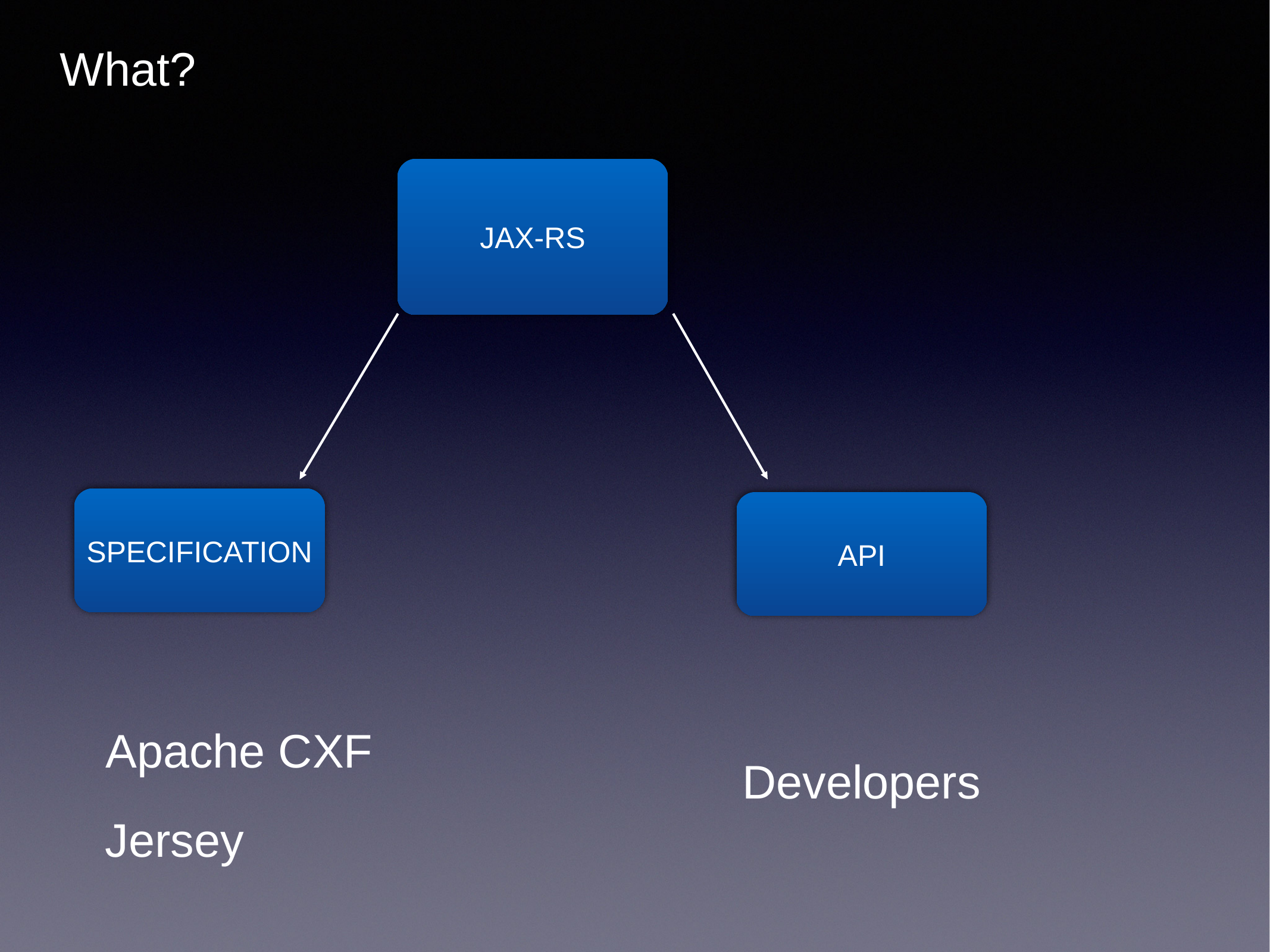

What?
JAX-RS

SPECIFICATION
API
Apache CXF
Developers
Jersey